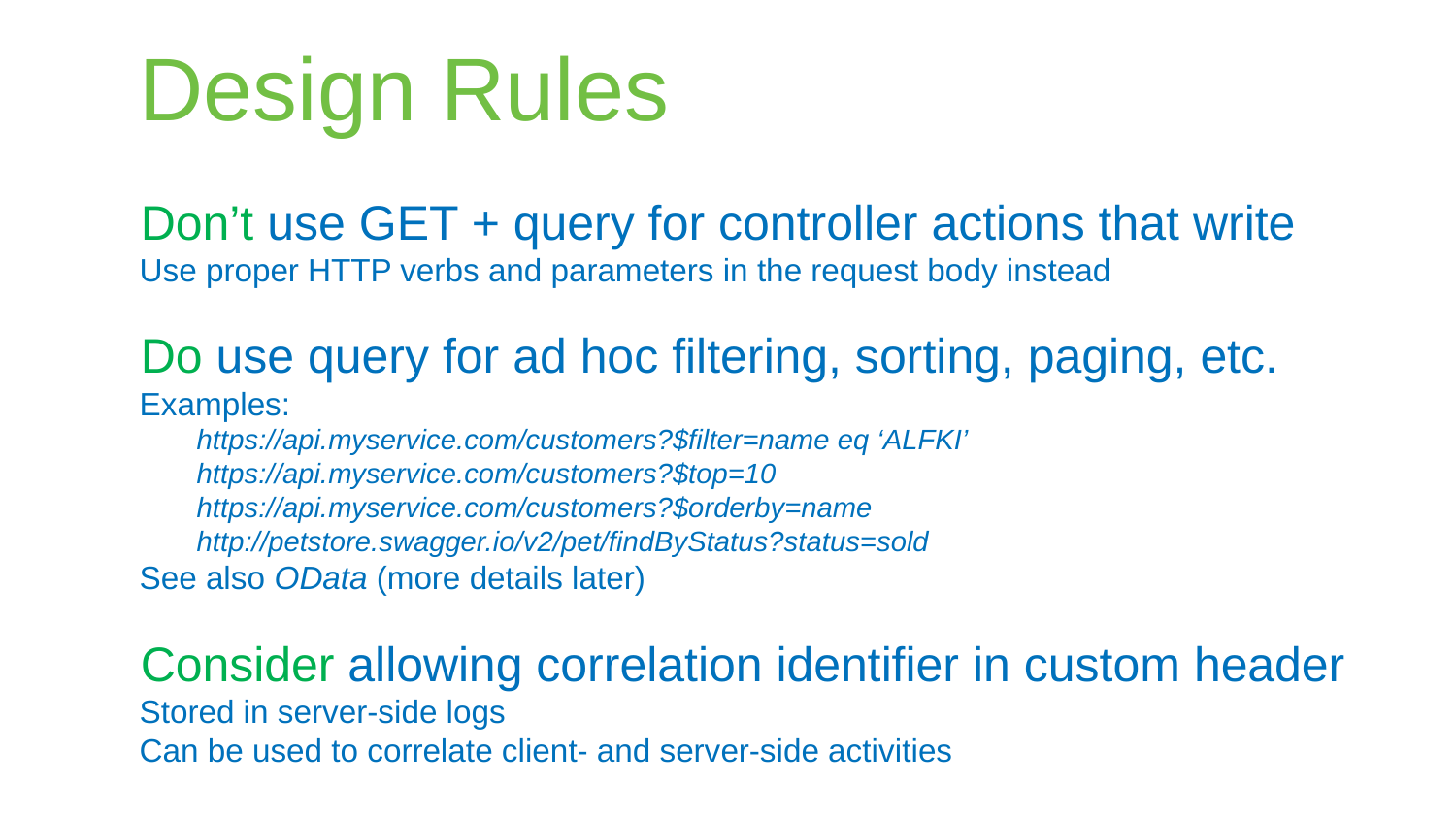

# Design Rules
Don’t use GET + query for controller actions that write
Use proper HTTP verbs and parameters in the request body instead
Do use query for ad hoc filtering, sorting, paging, etc.
Examples:
https://api.myservice.com/customers?$filter=name eq ‘ALFKI’
https://api.myservice.com/customers?$top=10
https://api.myservice.com/customers?$orderby=name
http://petstore.swagger.io/v2/pet/findByStatus?status=sold
See also OData (more details later)
Consider allowing correlation identifier in custom header
Stored in server-side logs
Can be used to correlate client- and server-side activities